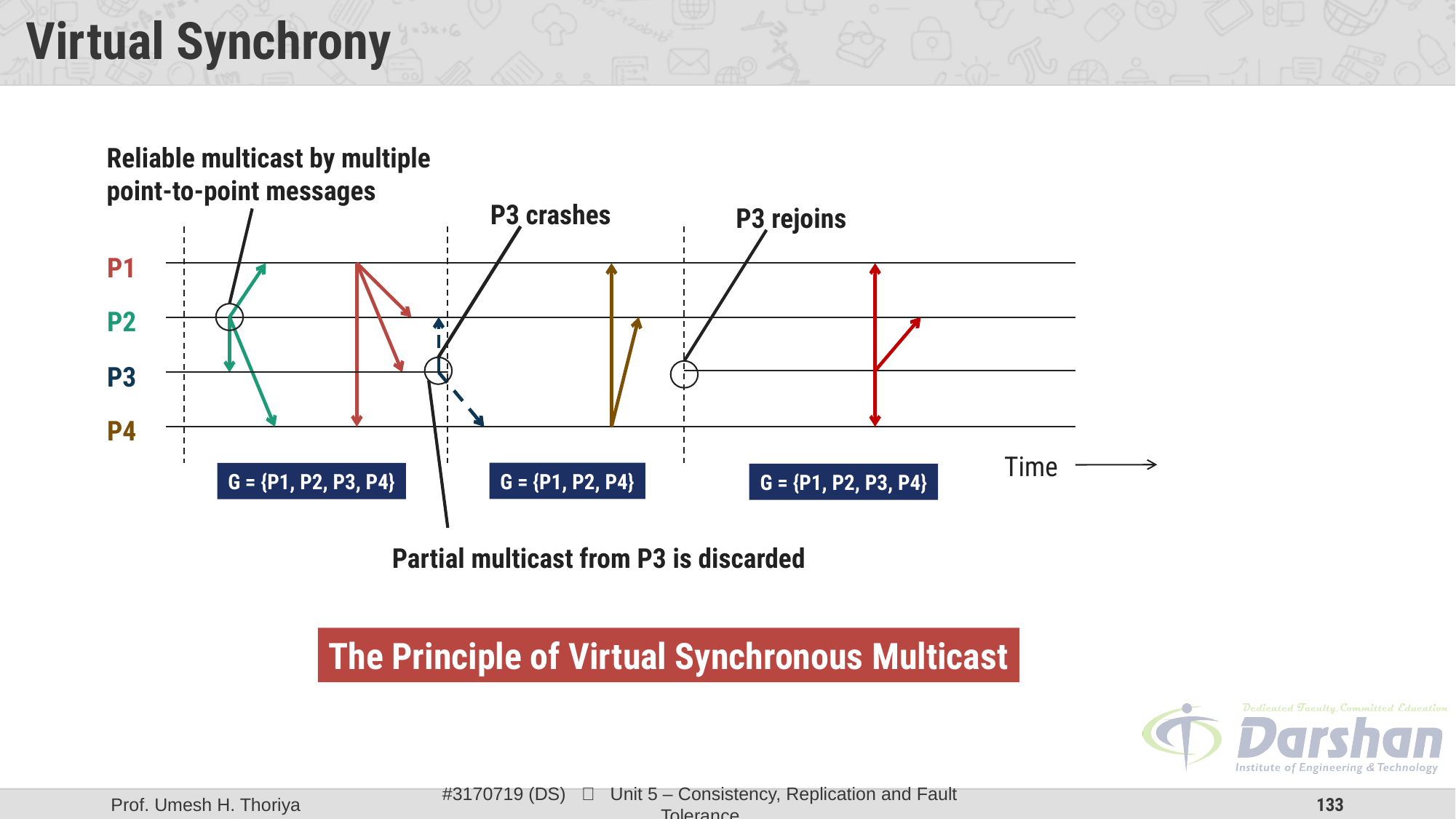

# Virtual Synchrony
Reliable multicast by multiple
point-to-point messages
P3 crashes
P3 rejoins
P1
P2

P3

P4
Time
G = {P1, P2, P4}
G = {P1, P2, P3, P4}
G = {P1, P2, P3, P4}
Partial multicast from P3 is discarded
The Principle of Virtual Synchronous Multicast